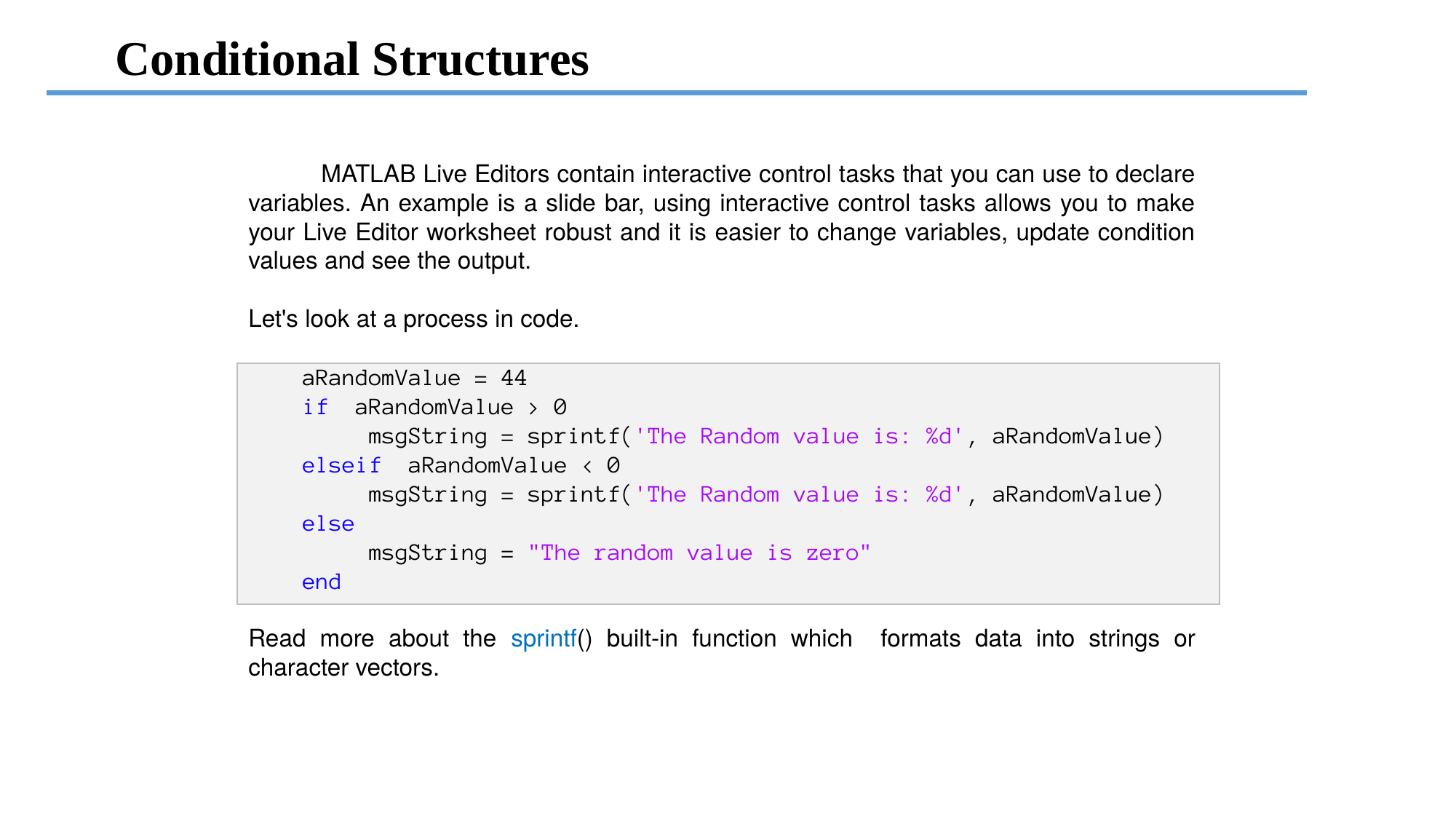

Conditional Structures
          MATLAB Live Editors contain interactive control tasks that you can use to declare variables. An example is a slide bar, using interactive control tasks allows you to make your Live Editor worksheet robust and it is easier to change variables, update condition values and see the output.

Let's look at a process in code.

aRandomValue = 44
if  aRandomValue > 0
     msgString = sprintf('The Random value is: %d', aRandomValue)
elseif  aRandomValue < 0
     msgString = sprintf('The Random value is: %d', aRandomValue)
else
     msgString = "The random value is zero"
end

Read more about the sprintf() built-in function which  formats data into strings or character vectors.